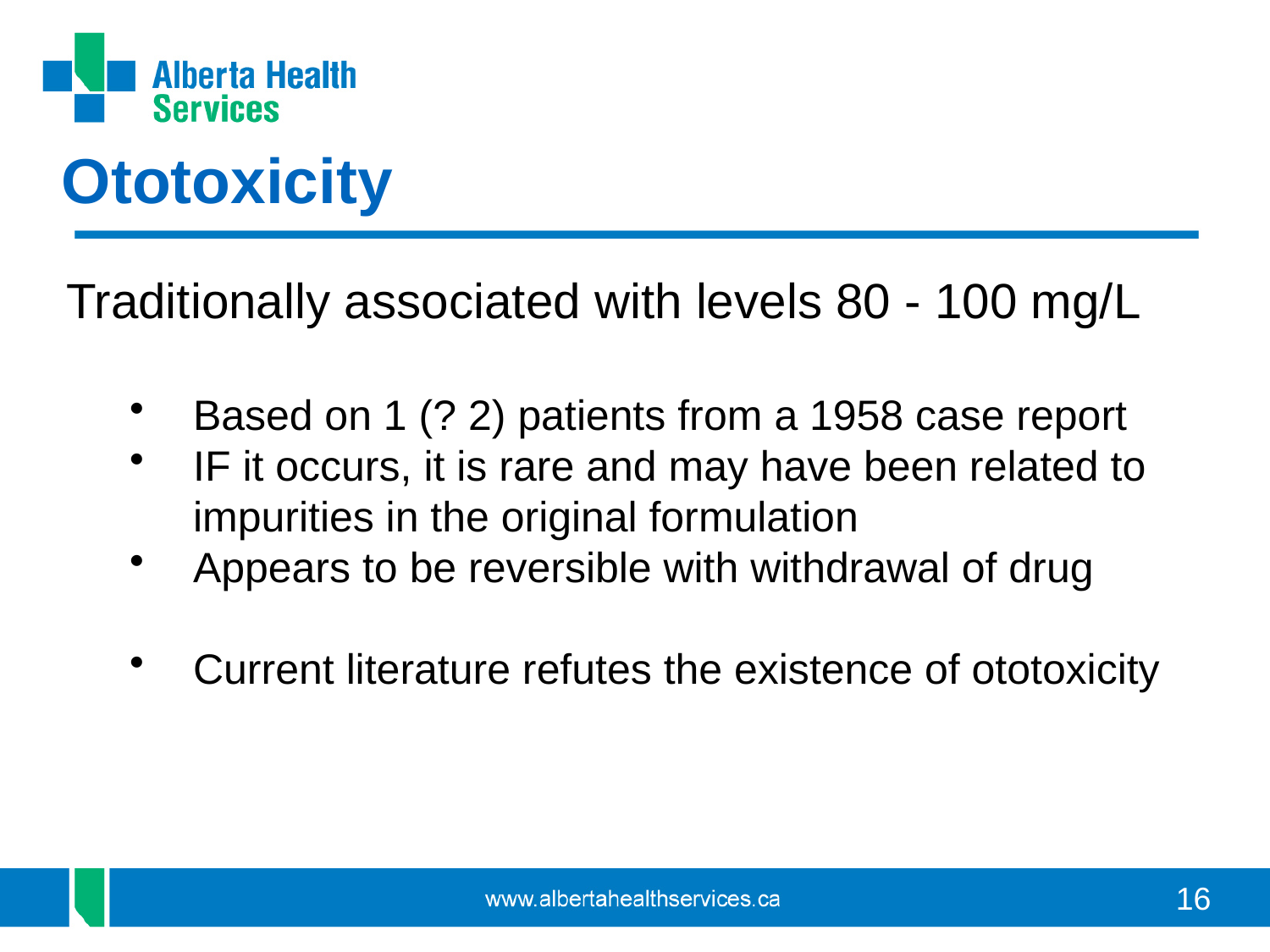

Ototoxicity
Traditionally associated with levels 80 - 100 mg/L

Based on 1 (? 2) patients from a 1958 case report
IF it occurs, it is rare and may have been related to impurities in the original formulation
Appears to be reversible with withdrawal of drug

Current literature refutes the existence of ototoxicity